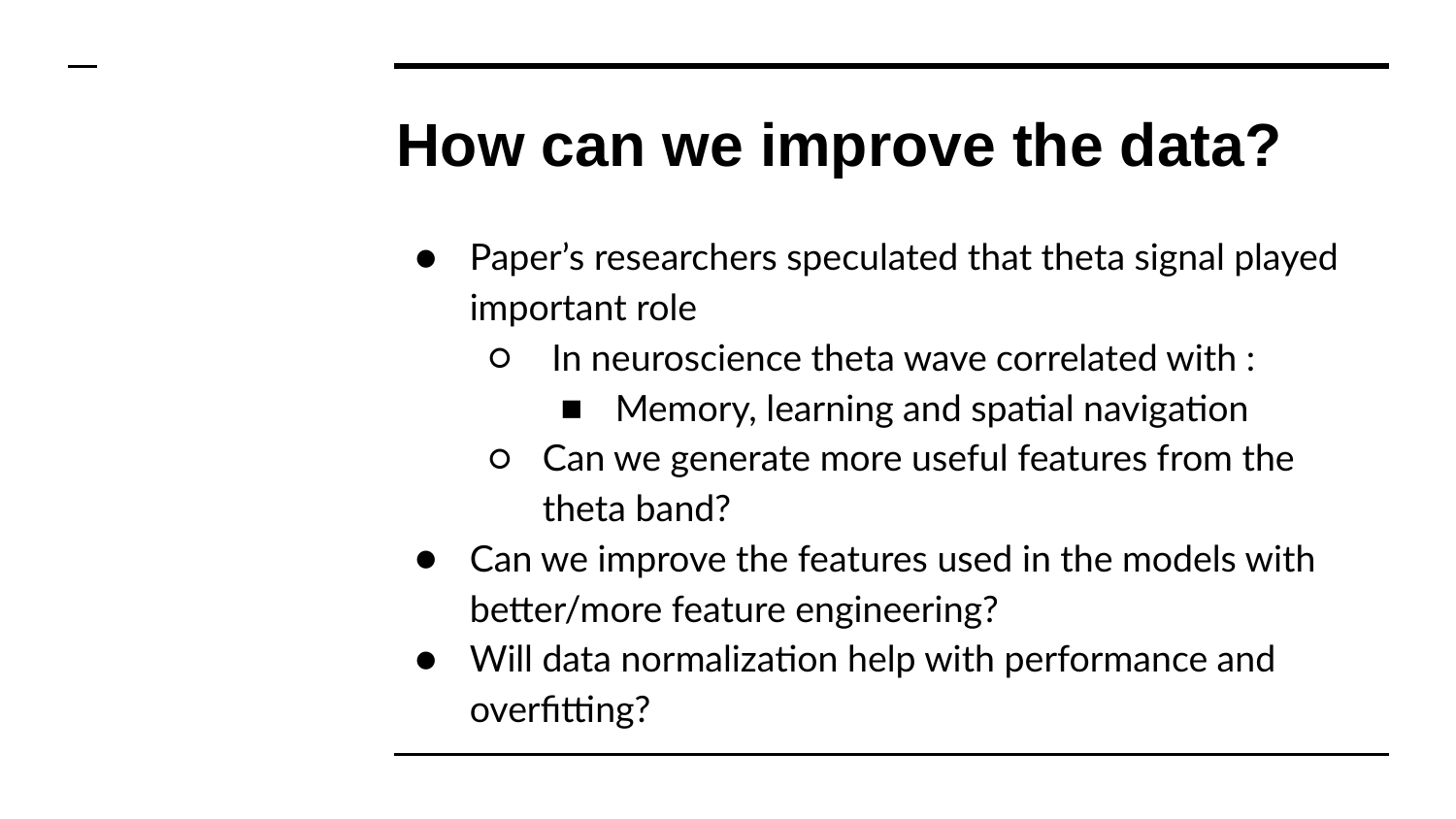

# How can we improve the data?
Paper’s researchers speculated that theta signal played important role
 In neuroscience theta wave correlated with :
Memory, learning and spatial navigation
Can we generate more useful features from the theta band?
Can we improve the features used in the models with better/more feature engineering?
Will data normalization help with performance and overfitting?